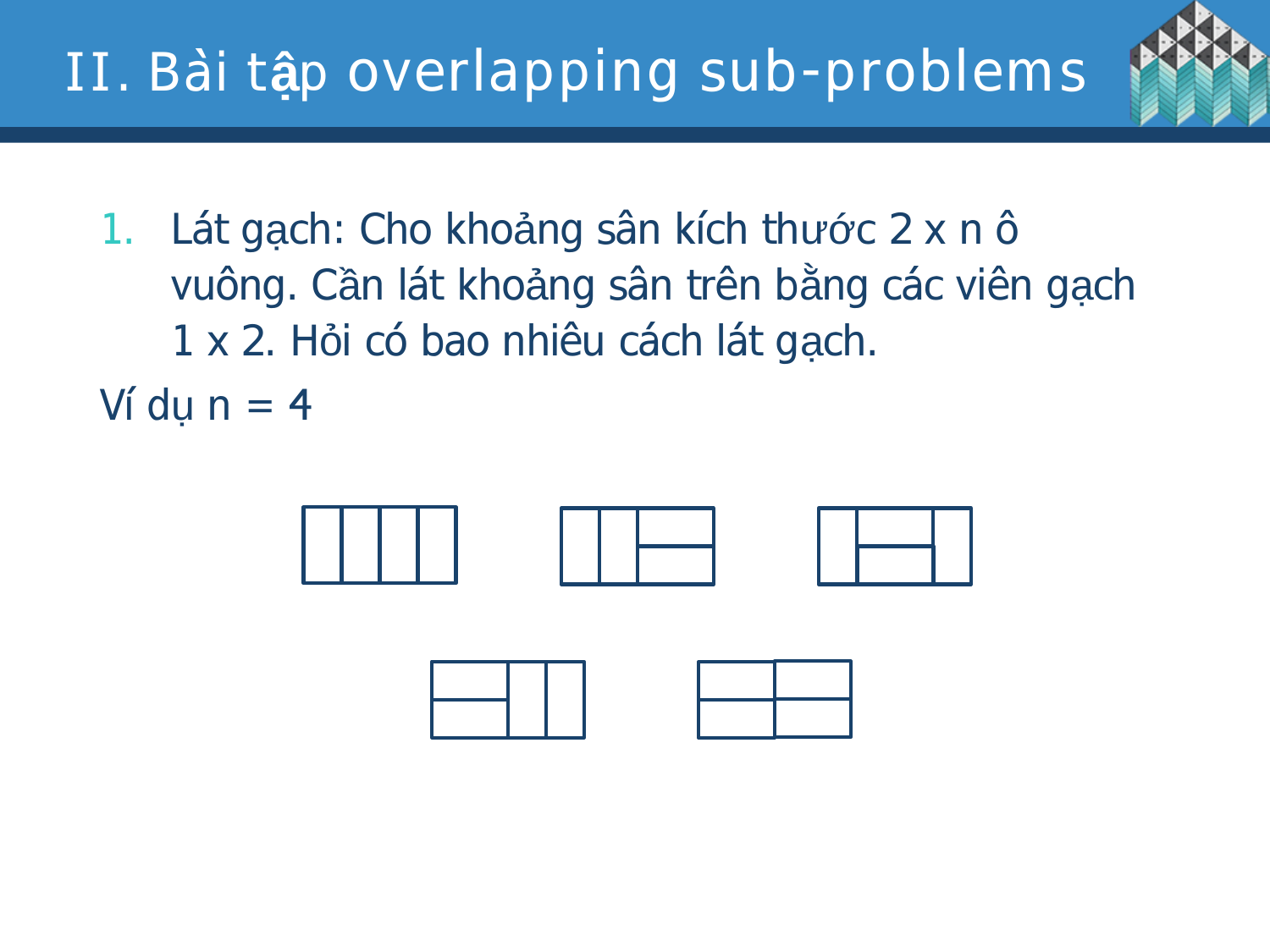

# II. Bài tập overlapping sub-problems
Lát gạch: Cho khoảng sân kích thước 2 x n ô vuông. Cần lát khoảng sân trên bằng các viên gạch 1 x 2. Hỏi có bao nhiêu cách lát gạch.
Ví dụ n = 4